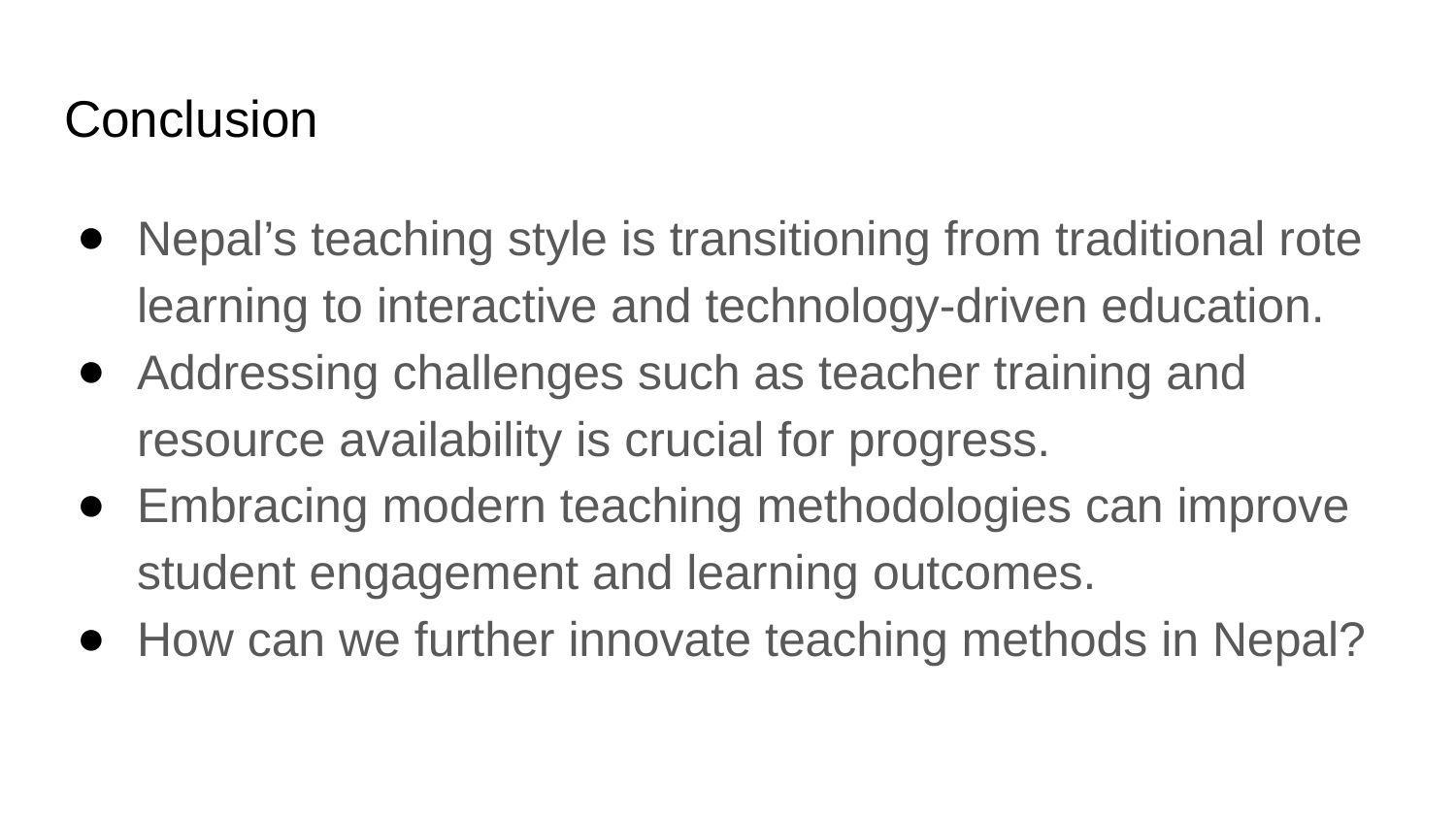

# Conclusion
Nepal’s teaching style is transitioning from traditional rote learning to interactive and technology-driven education.
Addressing challenges such as teacher training and resource availability is crucial for progress.
Embracing modern teaching methodologies can improve student engagement and learning outcomes.
How can we further innovate teaching methods in Nepal?